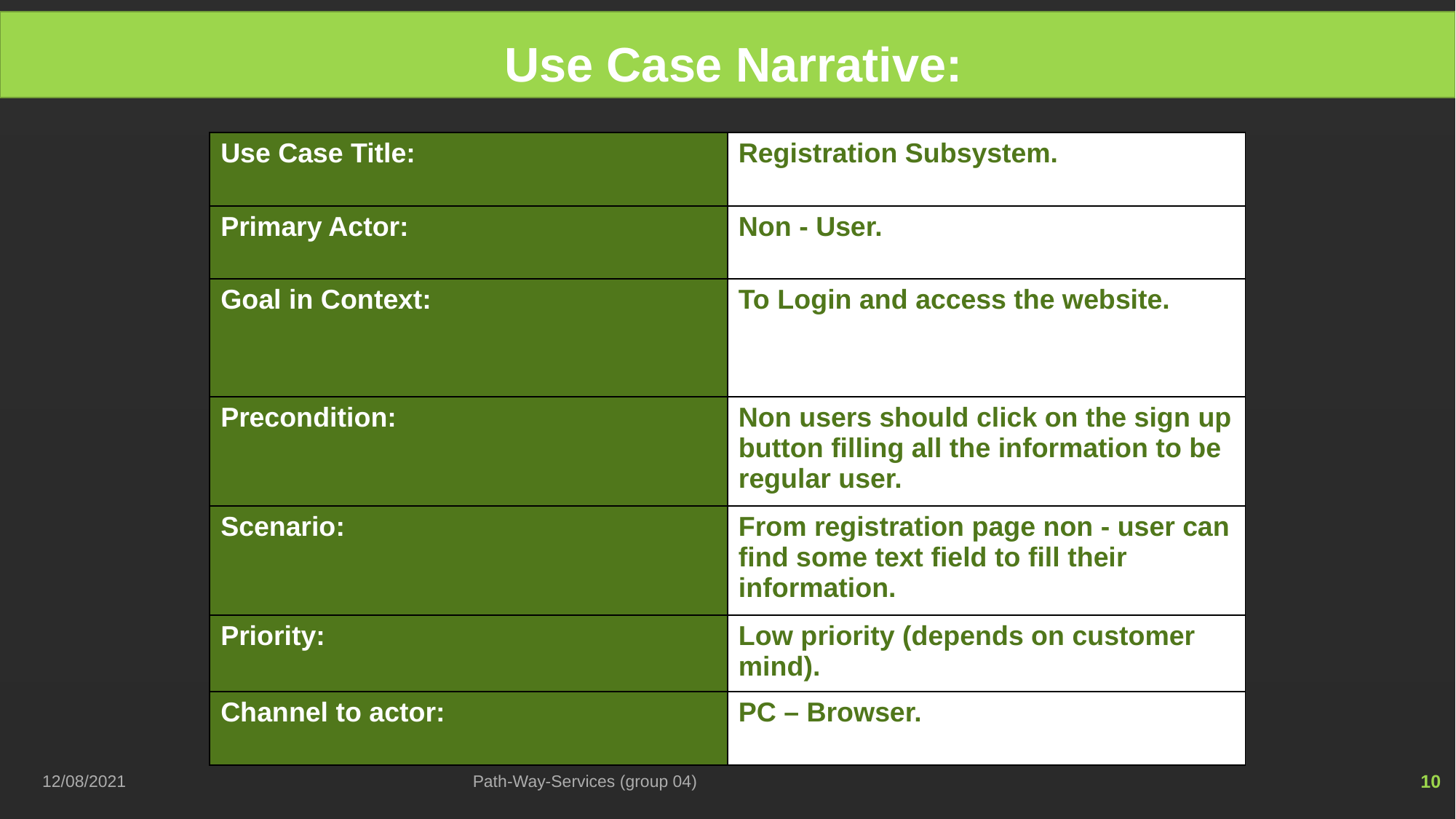

Use Case Narrative:
| Use Case Title: | Registration Subsystem. |
| --- | --- |
| Primary Actor: | Non - User. |
| Goal in Context: | To Login and access the website. |
| Precondition: | Non users should click on the sign up button filling all the information to be regular user. |
| Scenario: | From registration page non - user can find some text field to fill their information. |
| Priority: | Low priority (depends on customer mind). |
| Channel to actor: | PC – Browser. |
12/08/2021
Path-Way-Services (group 04)
10